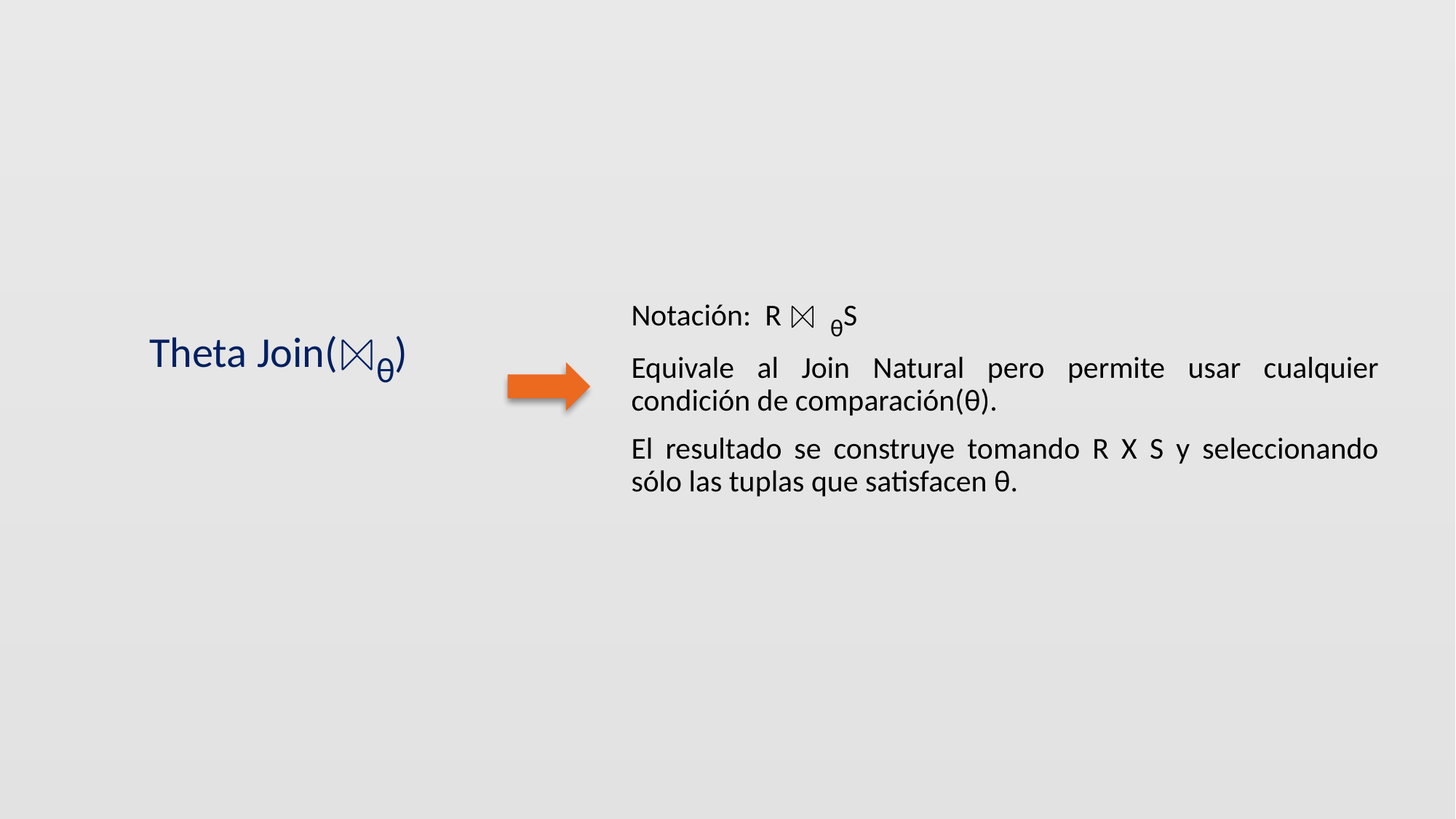

Notación:  R ⨝  θS
Equivale al Join Natural pero permite usar cualquier condición de comparación(θ).
El resultado se construye tomando R X S y seleccionando sólo las tuplas que satisfacen θ.

Theta Join(⨝θ)